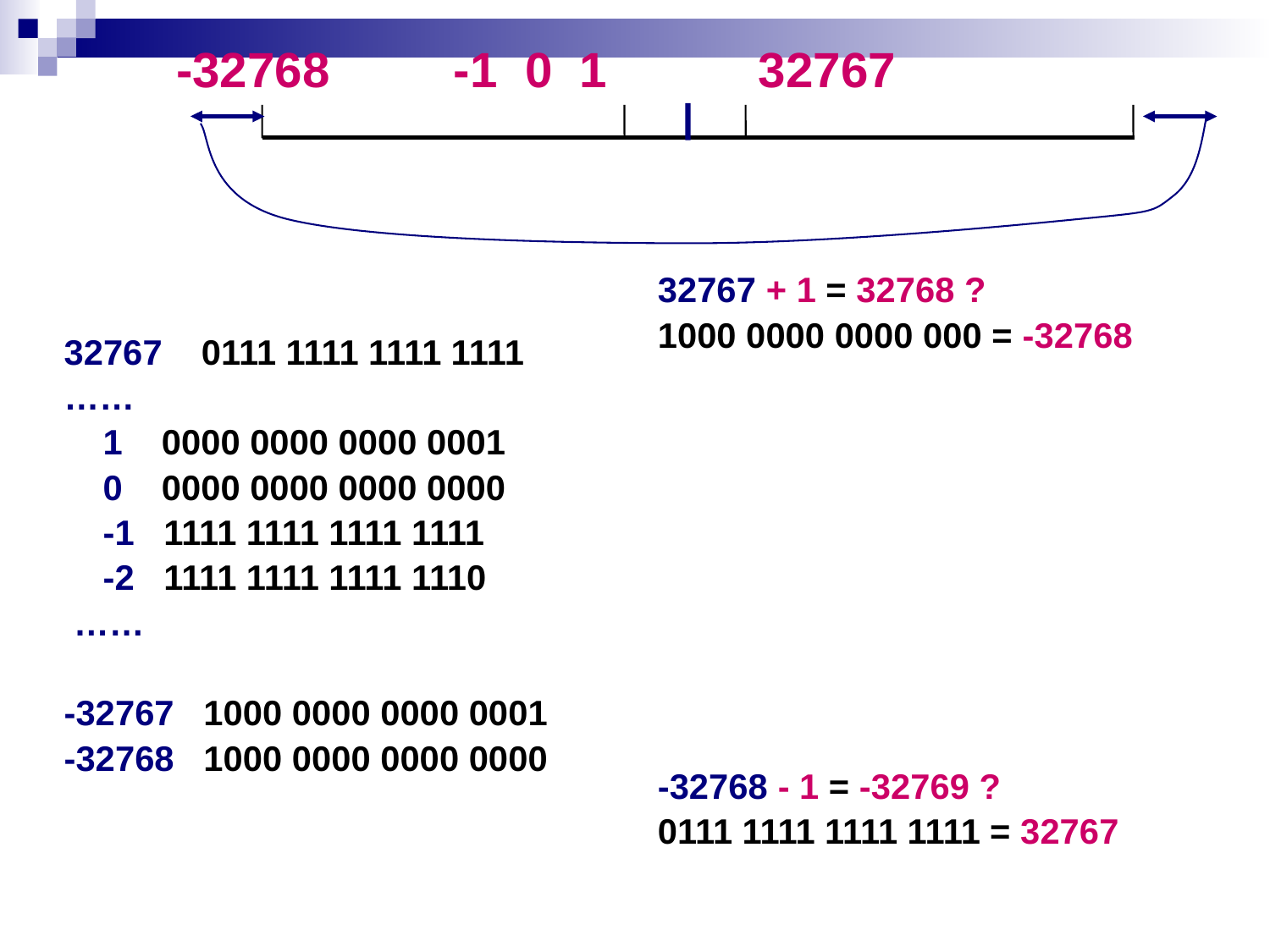

-32768         -1  0  1           32767

32767 + 1 = 32768 ?
1000 0000 0000 000 = -32768

-32768 - 1 = -32769 ?
0111 1111 1111 1111 = 32767
  32767    0111 1111 1111 1111
  ……
      1    0000 0000 0000 0001
      0    0000 0000 0000 0000
      -1   1111 1111 1111 1111
      -2   1111 1111 1111 1110
   ……

  -32767   1000 0000 0000 0001
  -32768   1000 0000 0000 0000